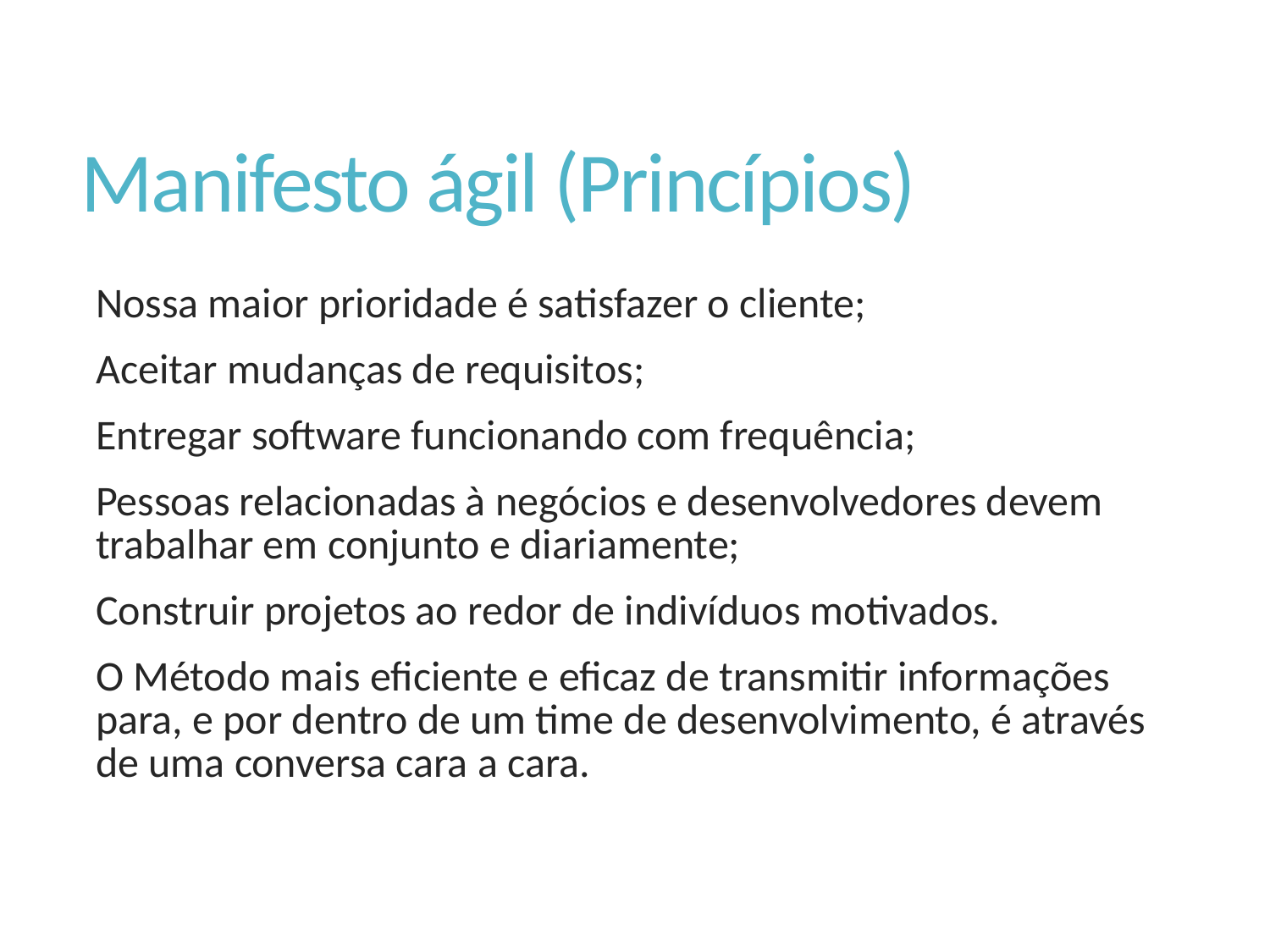

# Manifesto ágil (Princípios)
Nossa maior prioridade é satisfazer o cliente;
Aceitar mudanças de requisitos;
Entregar software funcionando com frequência;
Pessoas relacionadas à negócios e desenvolvedores devem trabalhar em conjunto e diariamente;
Construir projetos ao redor de indivíduos motivados.
O Método mais eficiente e eficaz de transmitir informações para, e por dentro de um time de desenvolvimento, é através de uma conversa cara a cara.